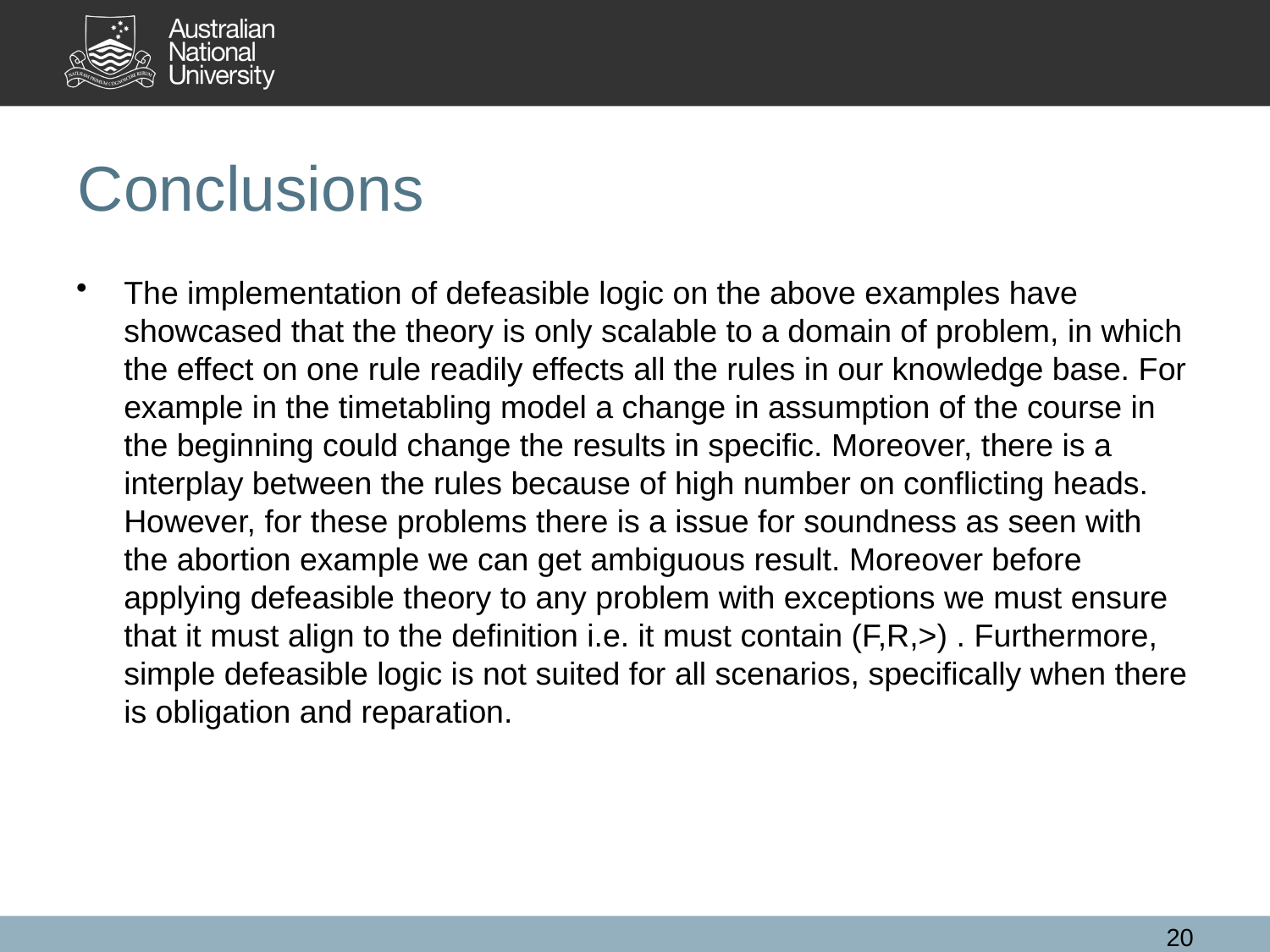

# Conclusions
The implementation of defeasible logic on the above examples have showcased that the theory is only scalable to a domain of problem, in which the effect on one rule readily effects all the rules in our knowledge base. For example in the timetabling model a change in assumption of the course in the beginning could change the results in specific. Moreover, there is a interplay between the rules because of high number on conflicting heads. However, for these problems there is a issue for soundness as seen with the abortion example we can get ambiguous result. Moreover before applying defeasible theory to any problem with exceptions we must ensure that it must align to the definition i.e. it must contain (F,R,>) . Furthermore, simple defeasible logic is not suited for all scenarios, specifically when there is obligation and reparation.
20